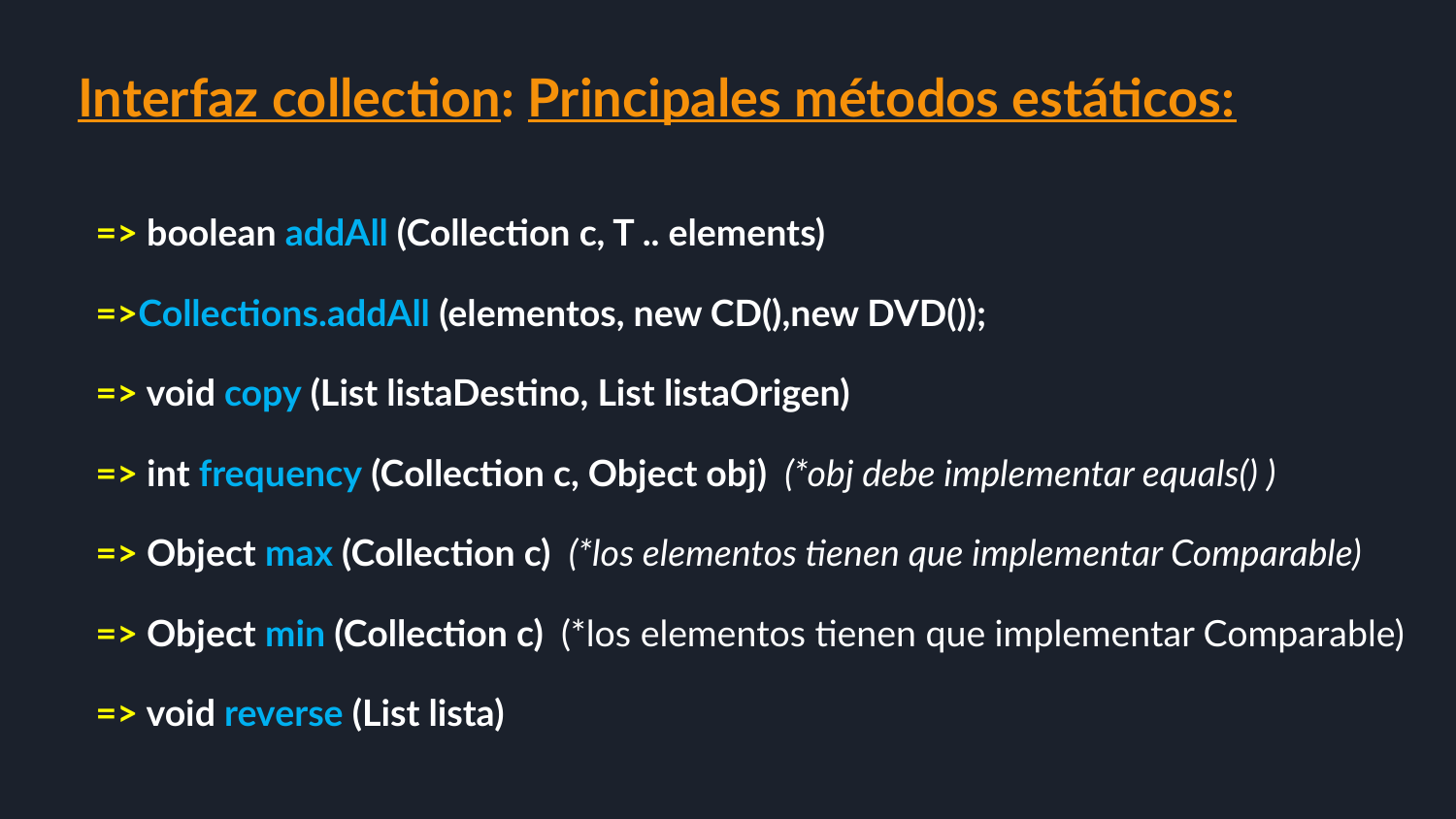

Interfaz collection: Principales métodos estáticos:
=> boolean addAll (Collection c, T .. elements)
=>Collections.addAll (elementos, new CD(),new DVD());
=> void copy (List listaDestino, List listaOrigen)
=> int frequency (Collection c, Object obj)  (*obj debe implementar equals() )
=> Object max (Collection c)  (*los elementos tienen que implementar Comparable)
=> Object min (Collection c)  (*los elementos tienen que implementar Comparable)
=> void reverse (List lista)